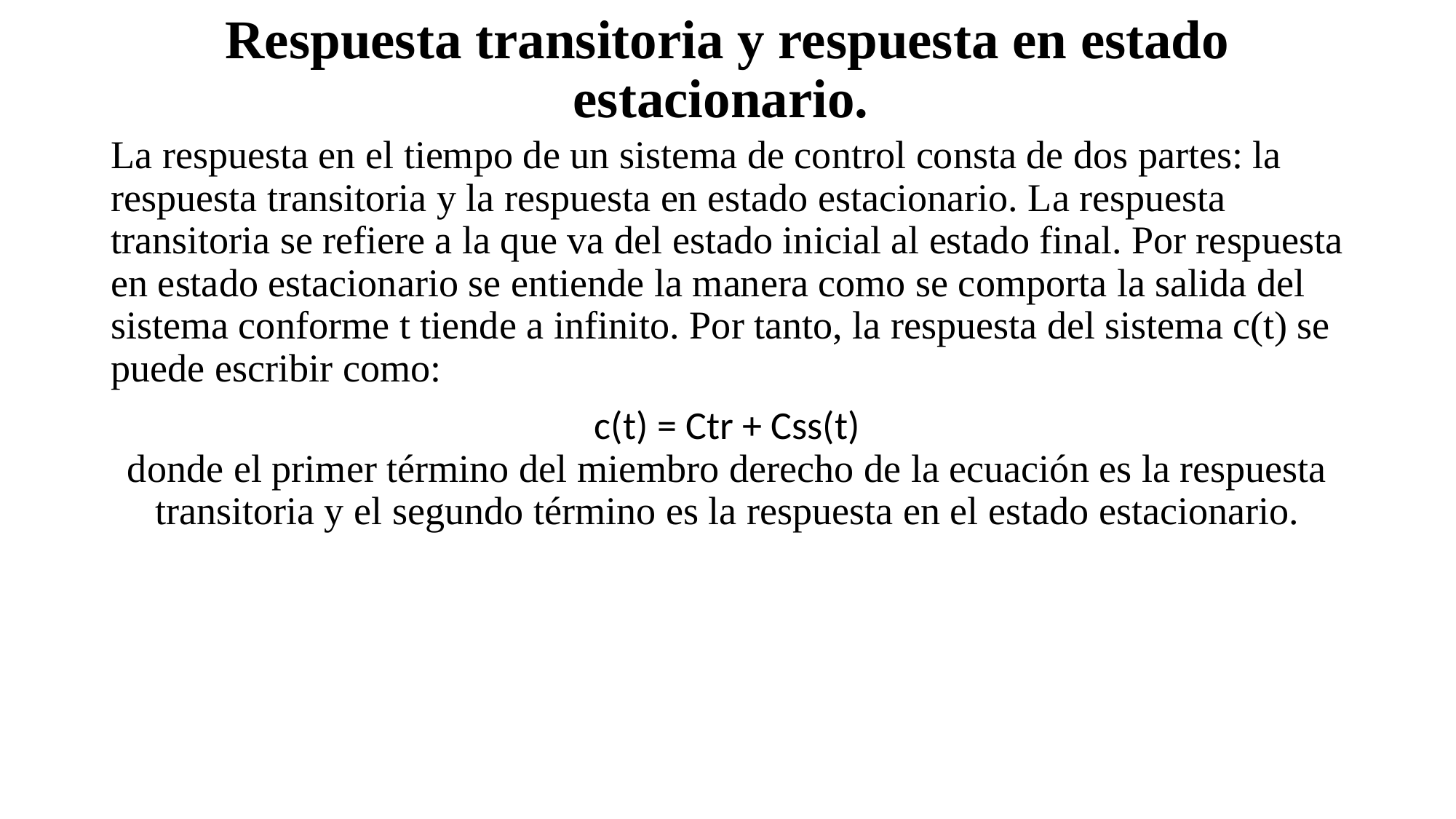

# Respuesta transitoria y respuesta en estado estacionario.
La respuesta en el tiempo de un sistema de control consta de dos partes: la respuesta transitoria y la respuesta en estado estacionario. La respuesta transitoria se refiere a la que va del estado inicial al estado final. Por respuesta en estado estacionario se entiende la manera como se comporta la salida del sistema conforme t tiende a infinito. Por tanto, la respuesta del sistema c(t) se puede escribir como:
c(t) = Ctr + Css(t)
donde el primer término del miembro derecho de la ecuación es la respuesta transitoria y el segundo término es la respuesta en el estado estacionario.